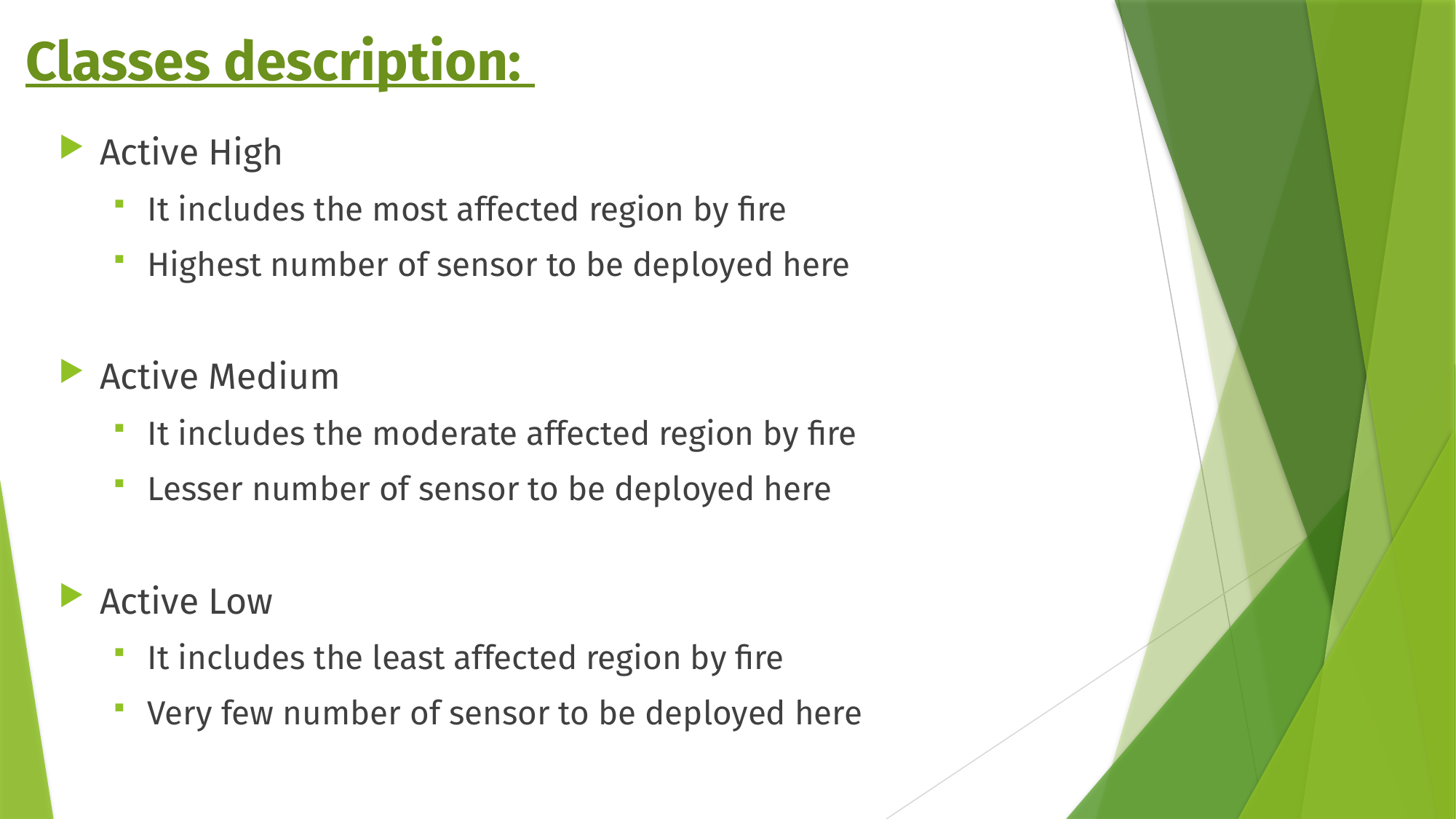

# Classes description:
Active High
It includes the most affected region by fire
Highest number of sensor to be deployed here

Active Medium
It includes the moderate affected region by fire
Lesser number of sensor to be deployed here

Active Low
It includes the least affected region by fire
Very few number of sensor to be deployed here